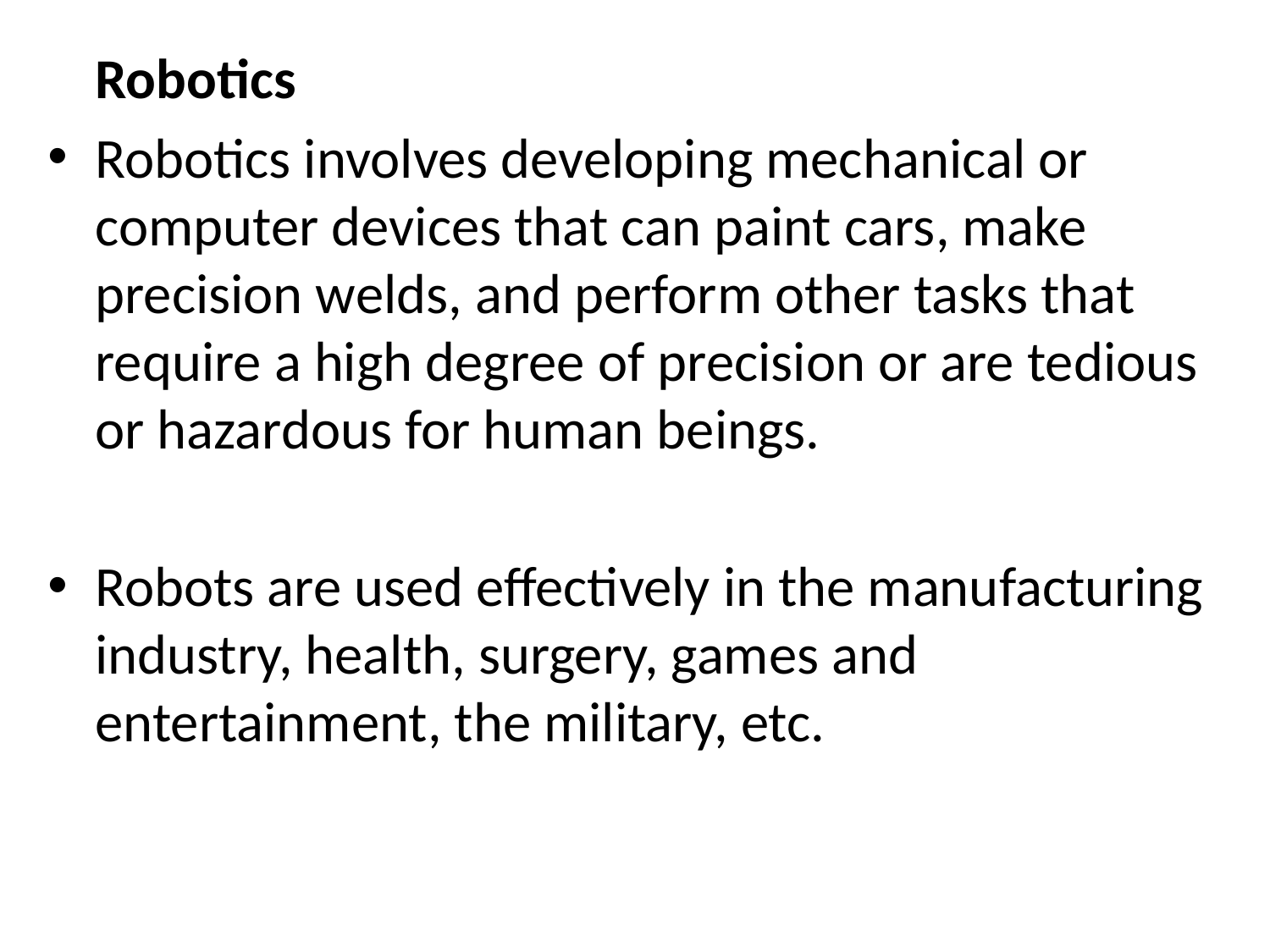

Robotics
Robotics involves developing mechanical or computer devices that can paint cars, make precision welds, and perform other tasks that require a high degree of precision or are tedious or hazardous for human beings.

Robots are used effectively in the manufacturing industry, health, surgery, games and entertainment, the military, etc.